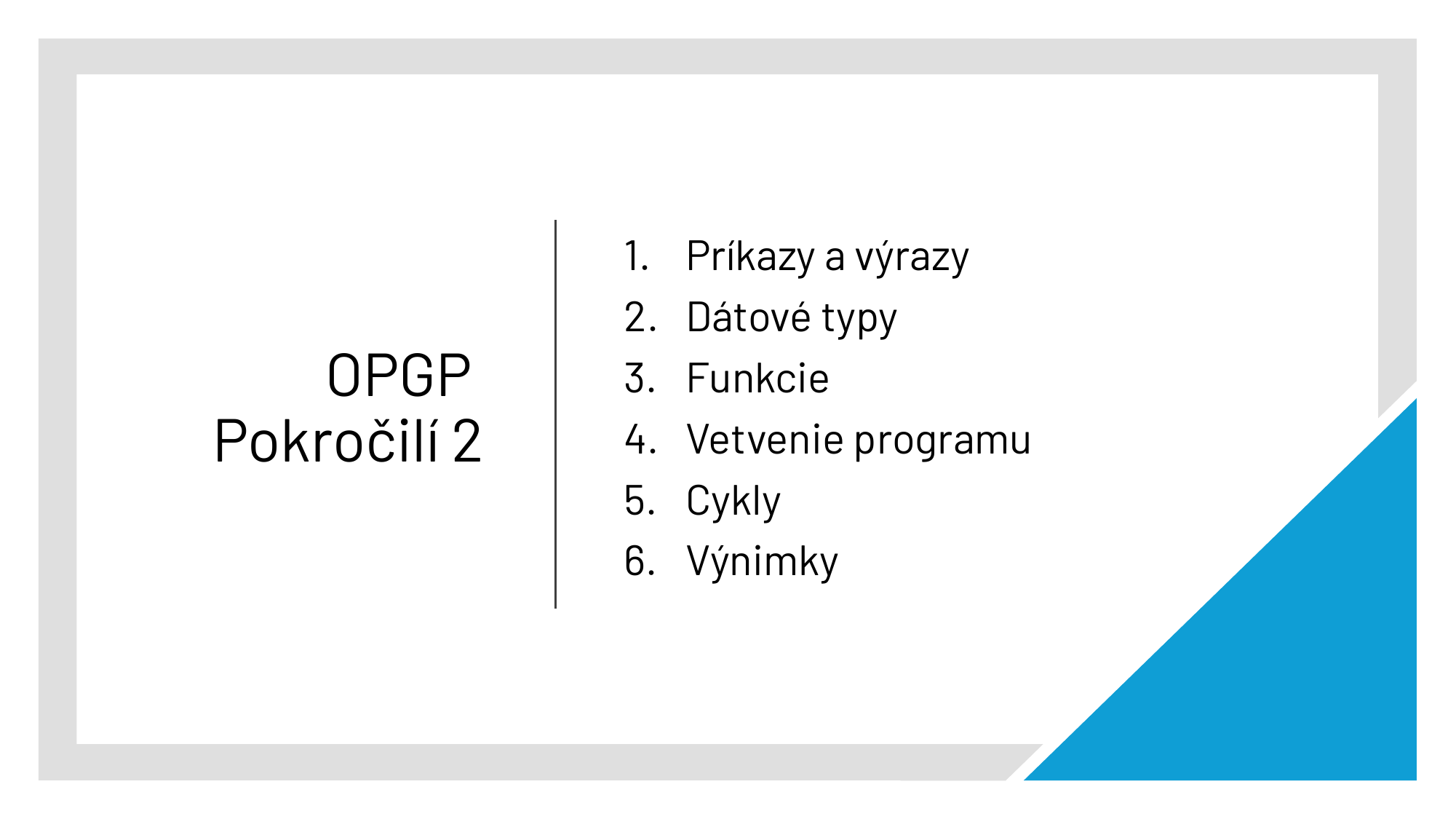

# OPGP  Pokročilí 2
Príkazy a výrazy
Dátové typy
Funkcie
Vetvenie programu
Cykly
Výnimky